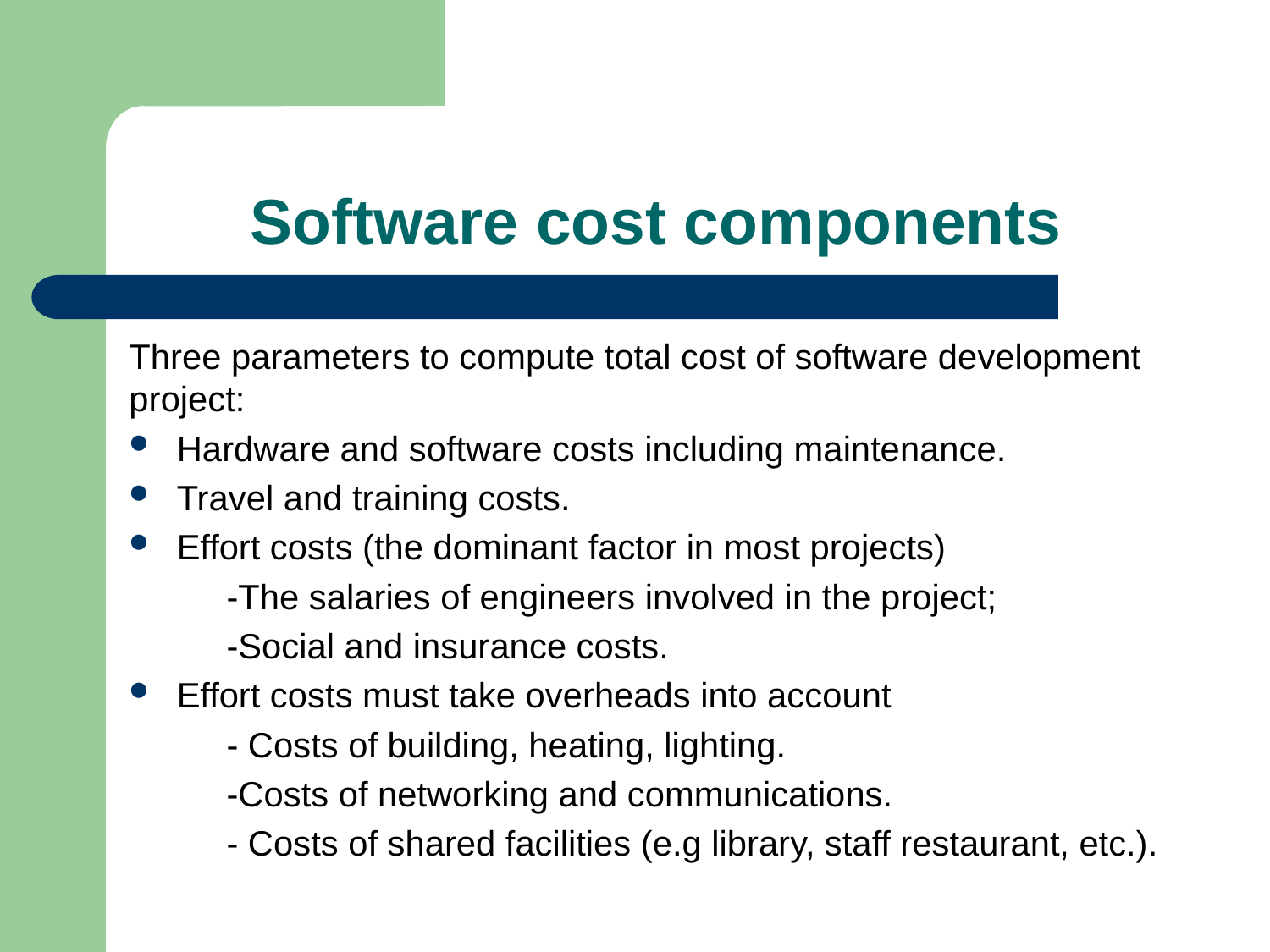

# Software cost components
Three parameters to compute total cost of software development project:
Hardware and software costs including maintenance.
Travel and training costs.
Effort costs (the dominant factor in most projects)
          -The salaries of engineers involved in the project;
          -Social and insurance costs.
Effort costs must take overheads into account
          - Costs of building, heating, lighting.
          -Costs of networking and communications.
          - Costs of shared facilities (e.g library, staff restaurant, etc.).